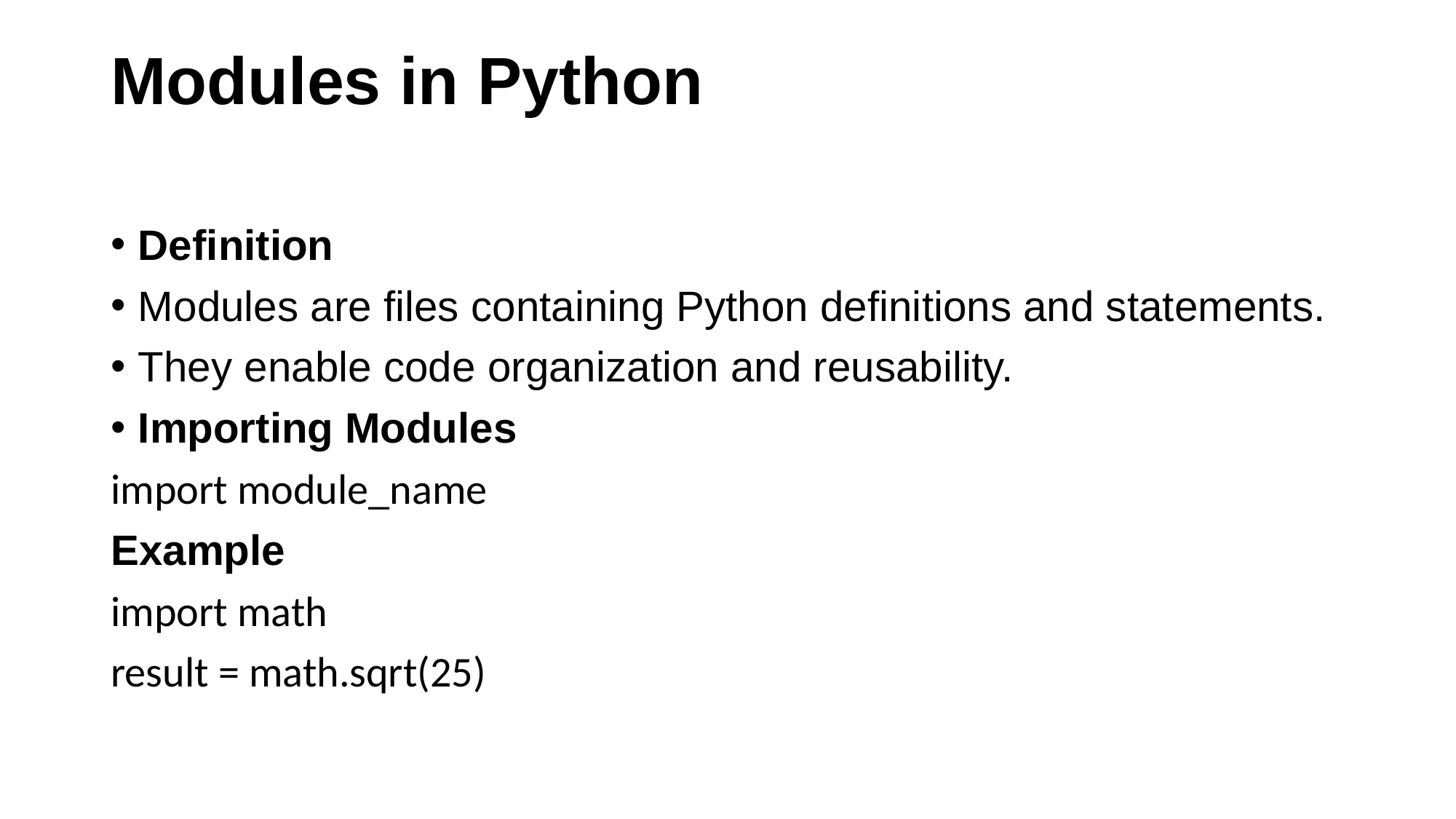

# Modules in Python
Definition
Modules are files containing Python definitions and statements.
They enable code organization and reusability.
Importing Modules
import module_name
Example
import math
result = math.sqrt(25)